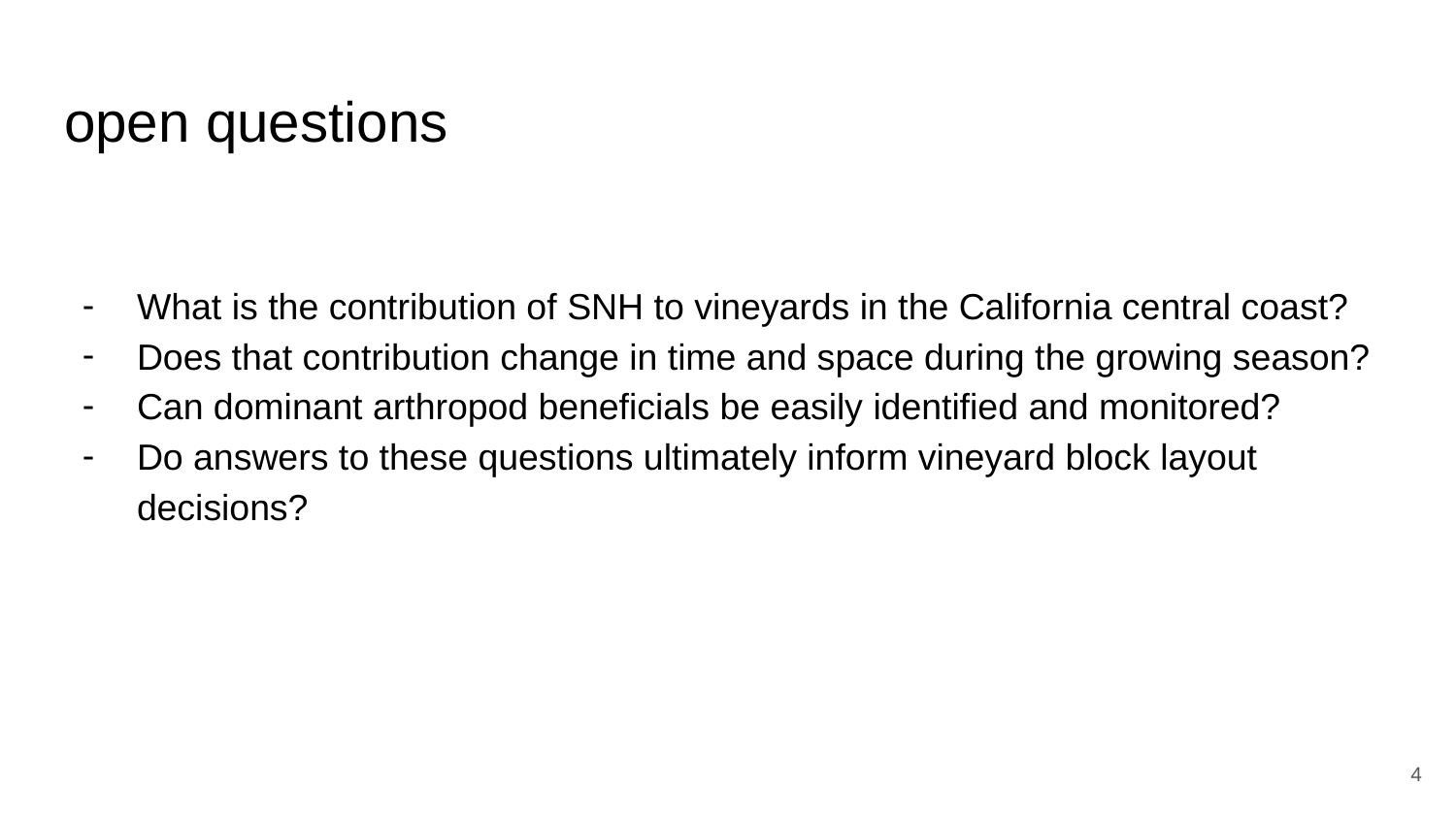

# open questions

What is the contribution of SNH to vineyards in the California central coast?
Does that contribution change in time and space during the growing season?
Can dominant arthropod beneficials be easily identified and monitored?
Do answers to these questions ultimately inform vineyard block layout  decisions?

4